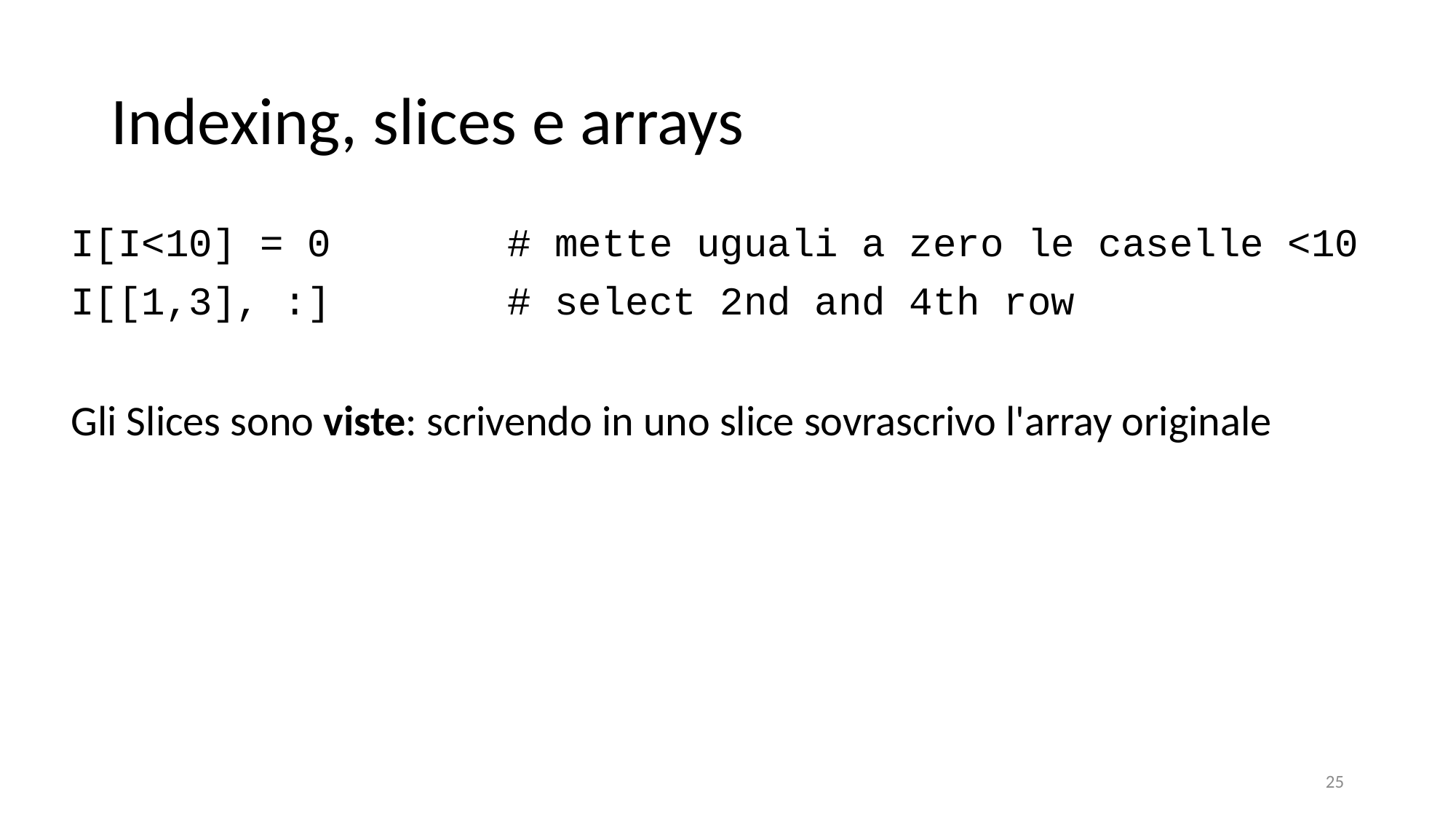

# Indexing, slices e arrays
I[I<10] = 0		# mette uguali a zero le caselle <10
I[[1,3], :]		# select 2nd and 4th row

Gli Slices sono viste: scrivendo in uno slice sovrascrivo l'array originale
25